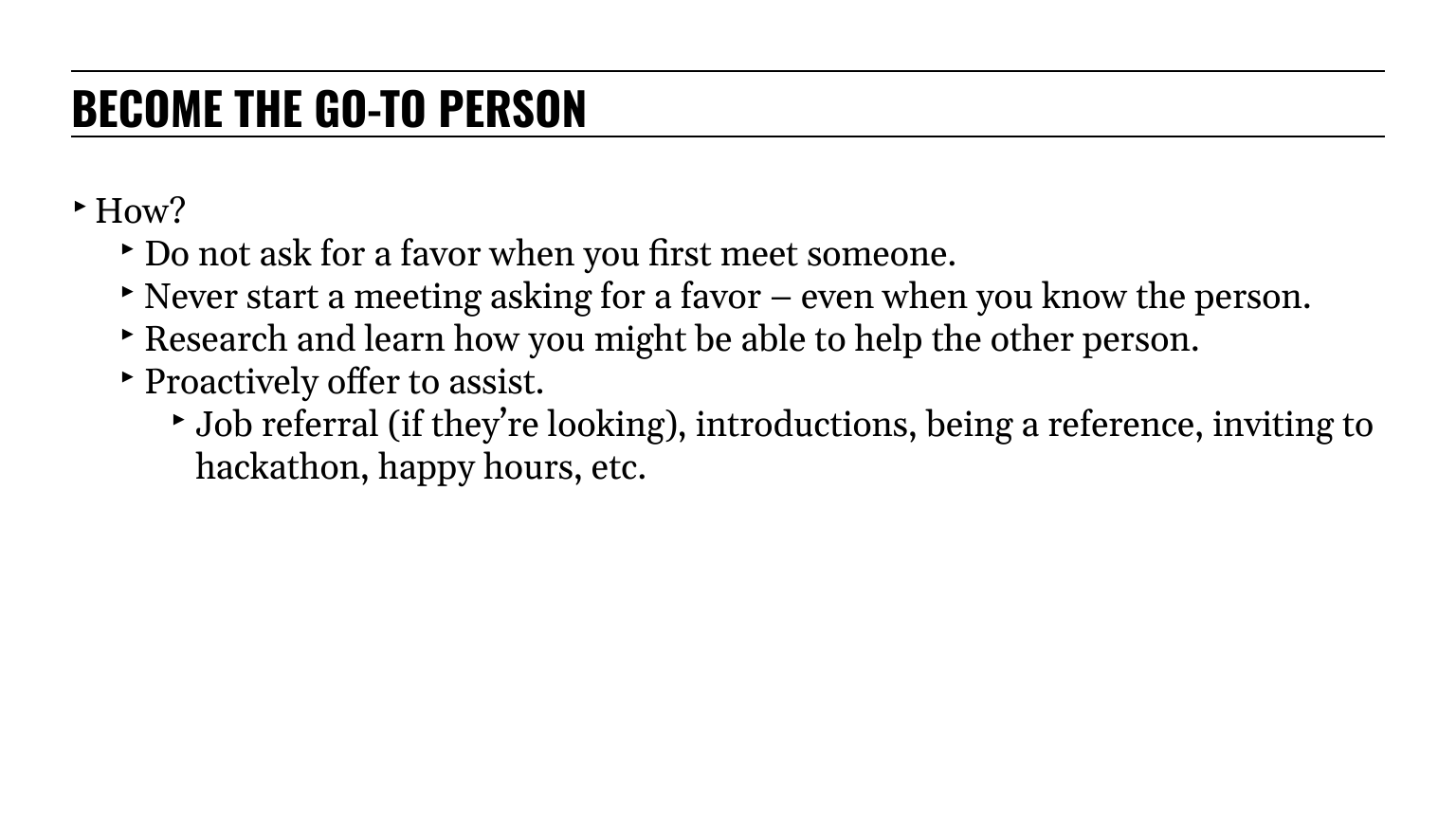

BECOME THE GO-TO PERSON

How?
Do not ask for a favor when you first meet someone.
Never start a meeting asking for a favor – even when you know the person.
Research and learn how you might be able to help the other person.
Proactively offer to assist.
Job referral (if they’re looking), introductions, being a reference, inviting to hackathon, happy hours, etc.